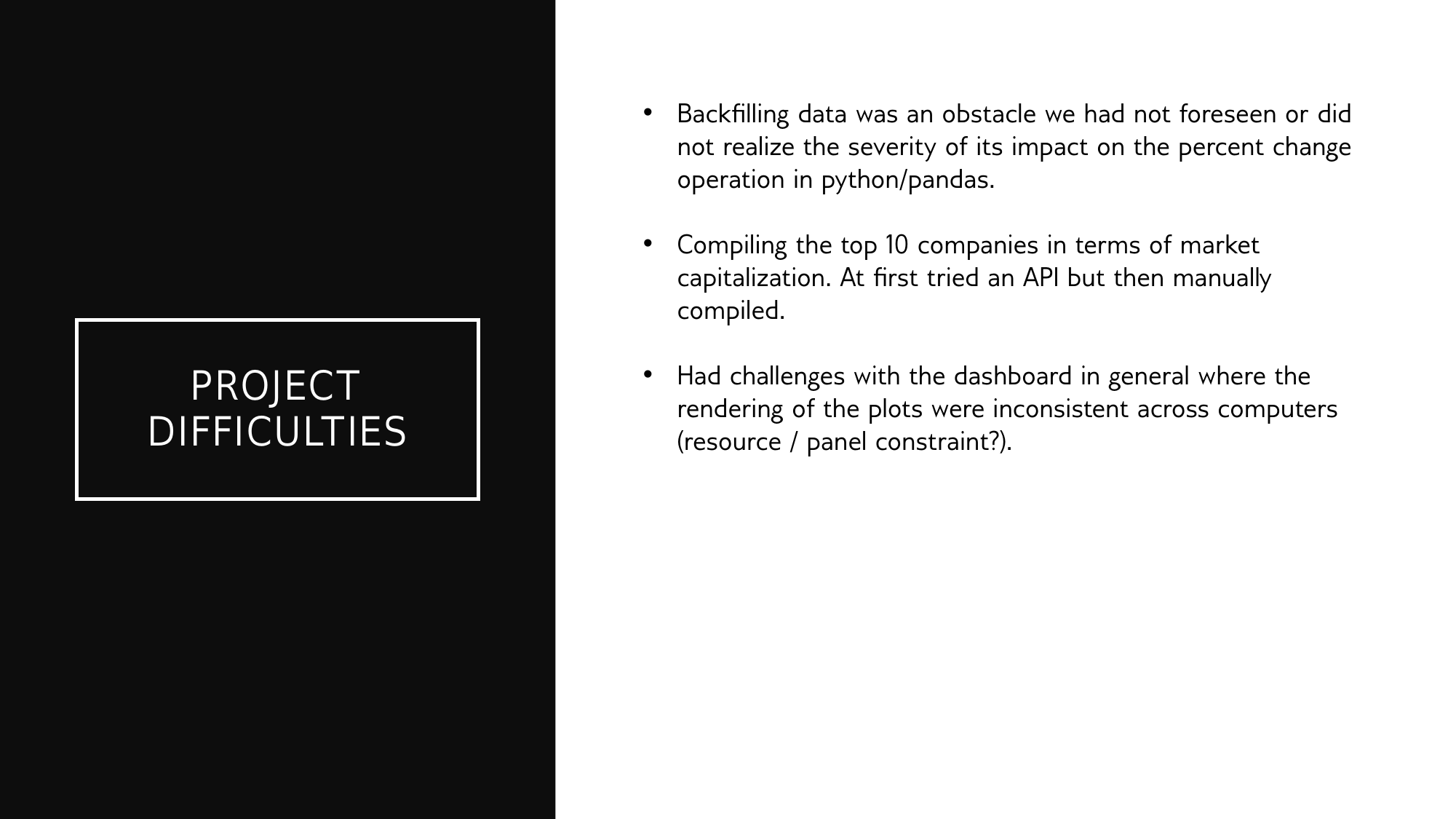

Backfilling data was an obstacle we had not foreseen or did not realize the severity of its impact on the percent change operation in python/pandas.

Compiling the top 10 companies in terms of market capitalization. At first tried an API but then manually compiled.

Had challenges with the dashboard in general where the rendering of the plots were inconsistent across computers (resource / panel constraint?).

# ProJECT difficulties